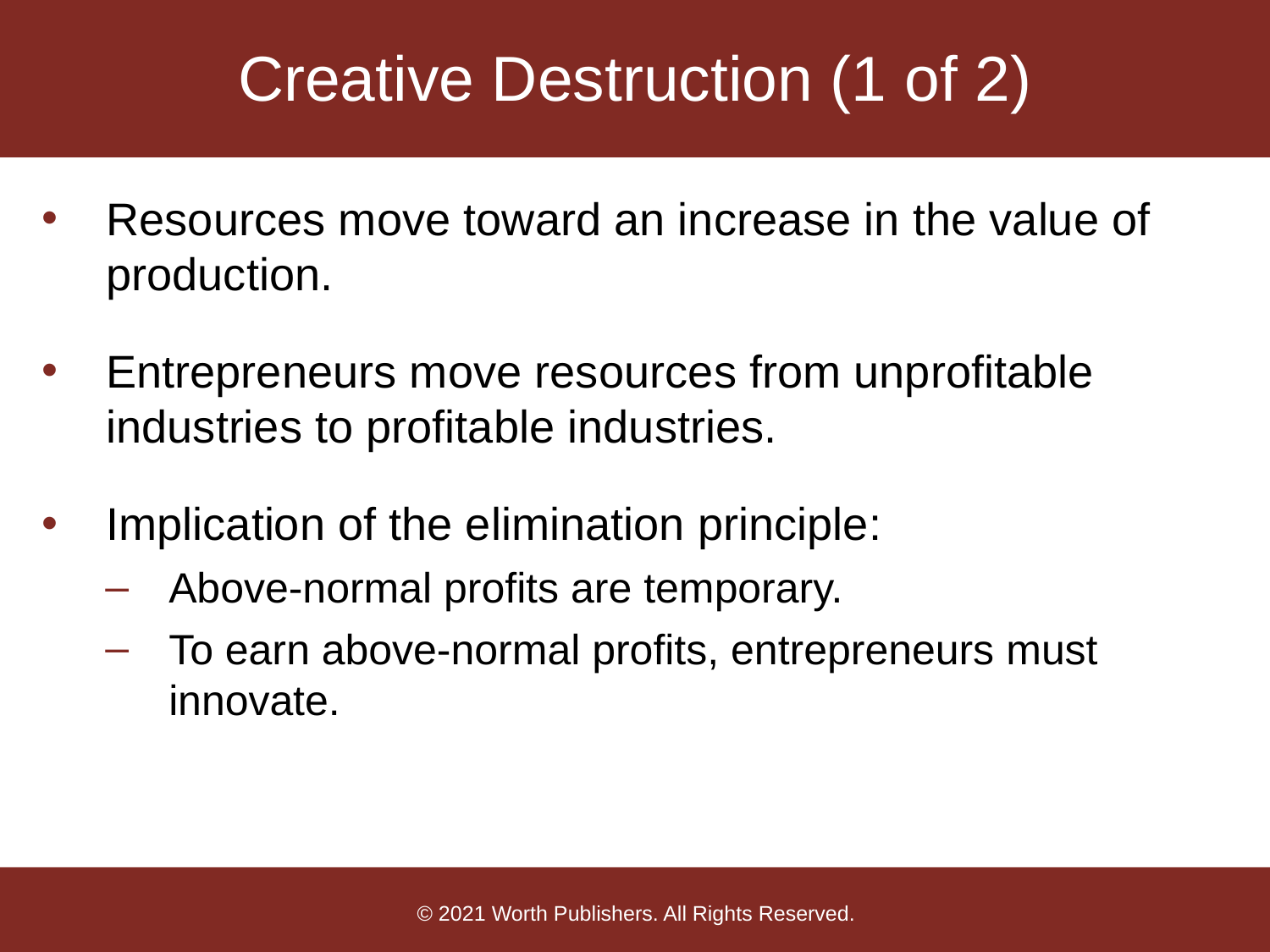

# Creative Destruction (1 of 2)
Resources move toward an increase in the value of production.
Entrepreneurs move resources from unprofitable industries to profitable industries.
Implication of the elimination principle:
Above-normal profits are temporary.
To earn above-normal profits, entrepreneurs must innovate.